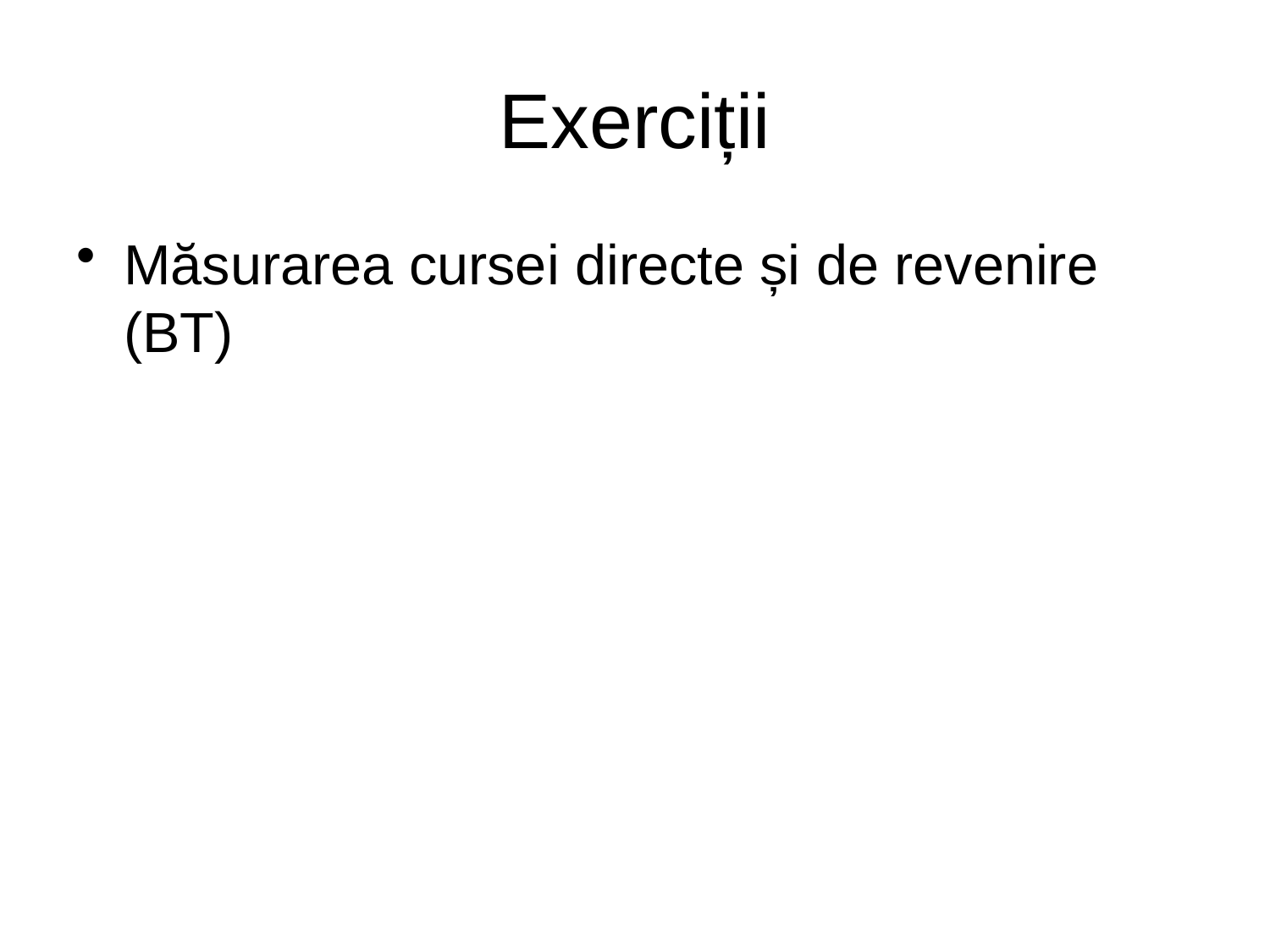

# Exerciții
Măsurarea cursei directe și de revenire (BT)